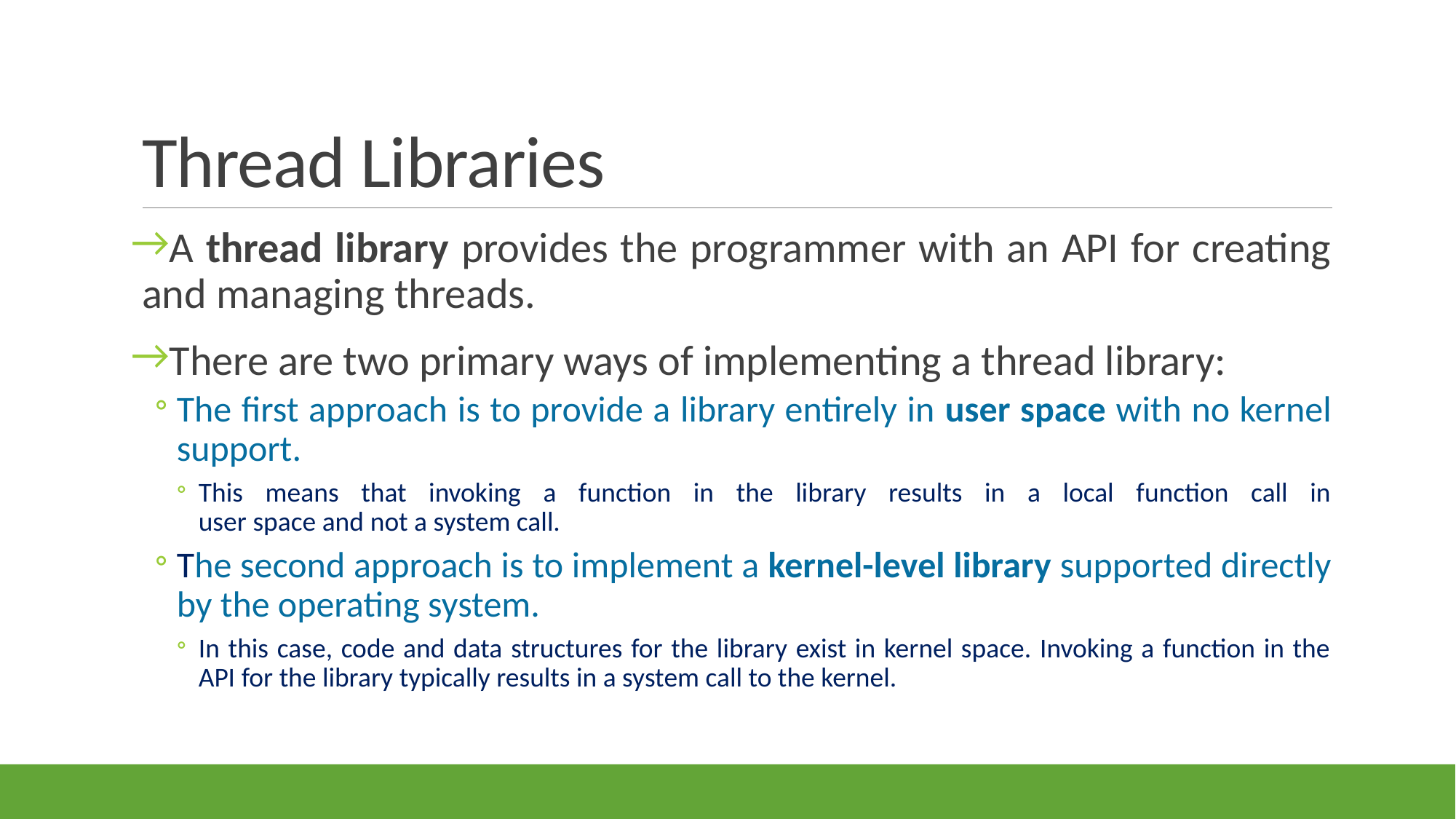

# Thread Libraries
A thread library provides the programmer with an API for creating and managing threads.
There are two primary ways of implementing a thread library:
The first approach is to provide a library entirely in user space with no kernel
support.
This means that invoking a function in the library results in a local function call in
user space and not a system call.
The second approach is to implement a kernel-level library supported directly by the operating system.
In this case, code and data structures for the library exist in kernel space. Invoking a function in the API for the library typically results in a system call to the kernel.